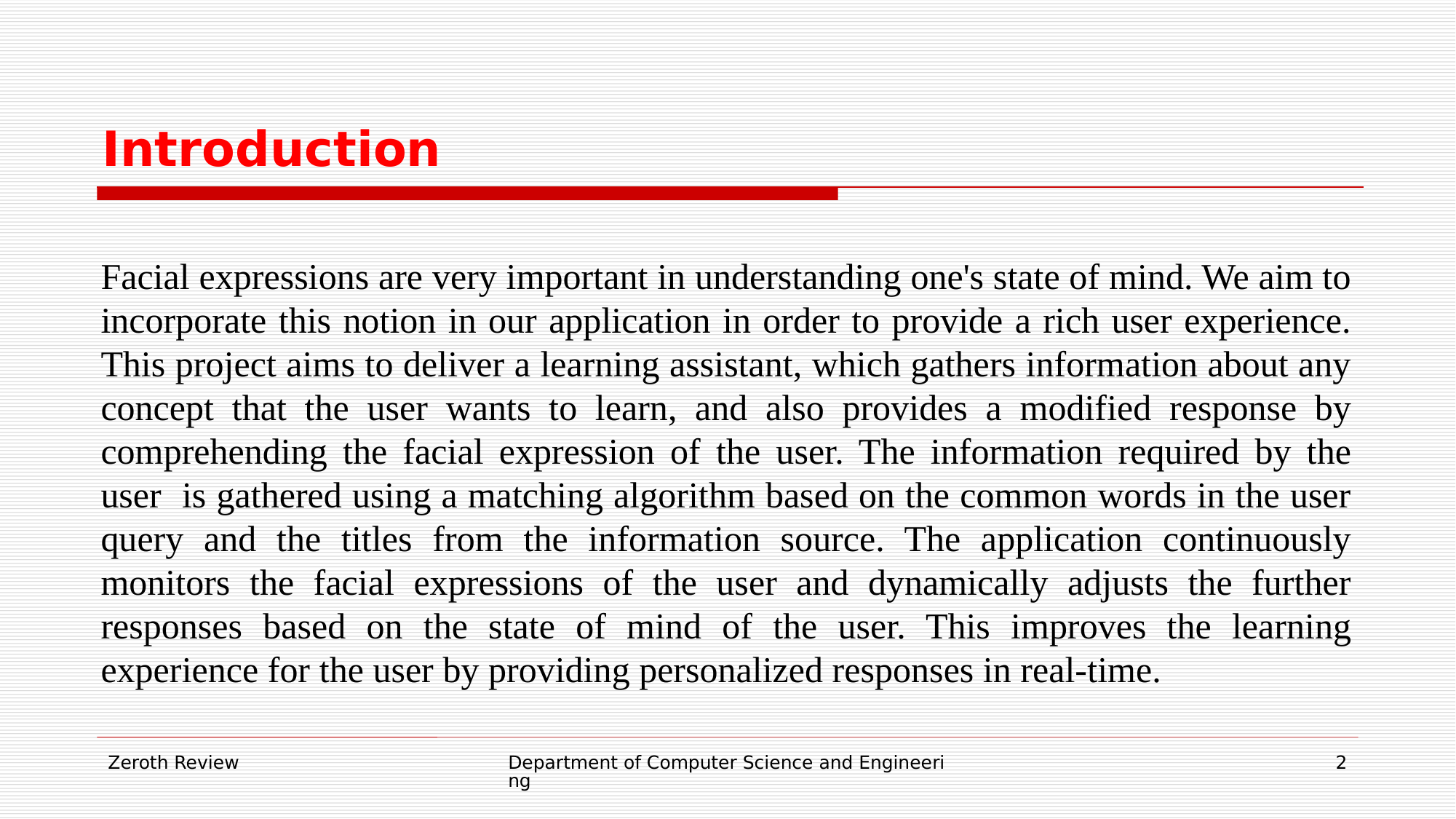

# Introduction
Facial expressions are very important in understanding one's state of mind. We aim to incorporate this notion in our application in order to provide a rich user experience. This project aims to deliver a learning assistant, which gathers information about any concept that the user wants to learn, and also provides a modified response by comprehending the facial expression of the user. The information required by the user  is gathered using a matching algorithm based on the common words in the user query and the titles from the information source. The application continuously monitors the facial expressions of the user and dynamically adjusts the further responses based on the state of mind of the user. This improves the learning experience for the user by providing personalized responses in real-time.
Zeroth Review
Department of Computer Science and Engineering
2